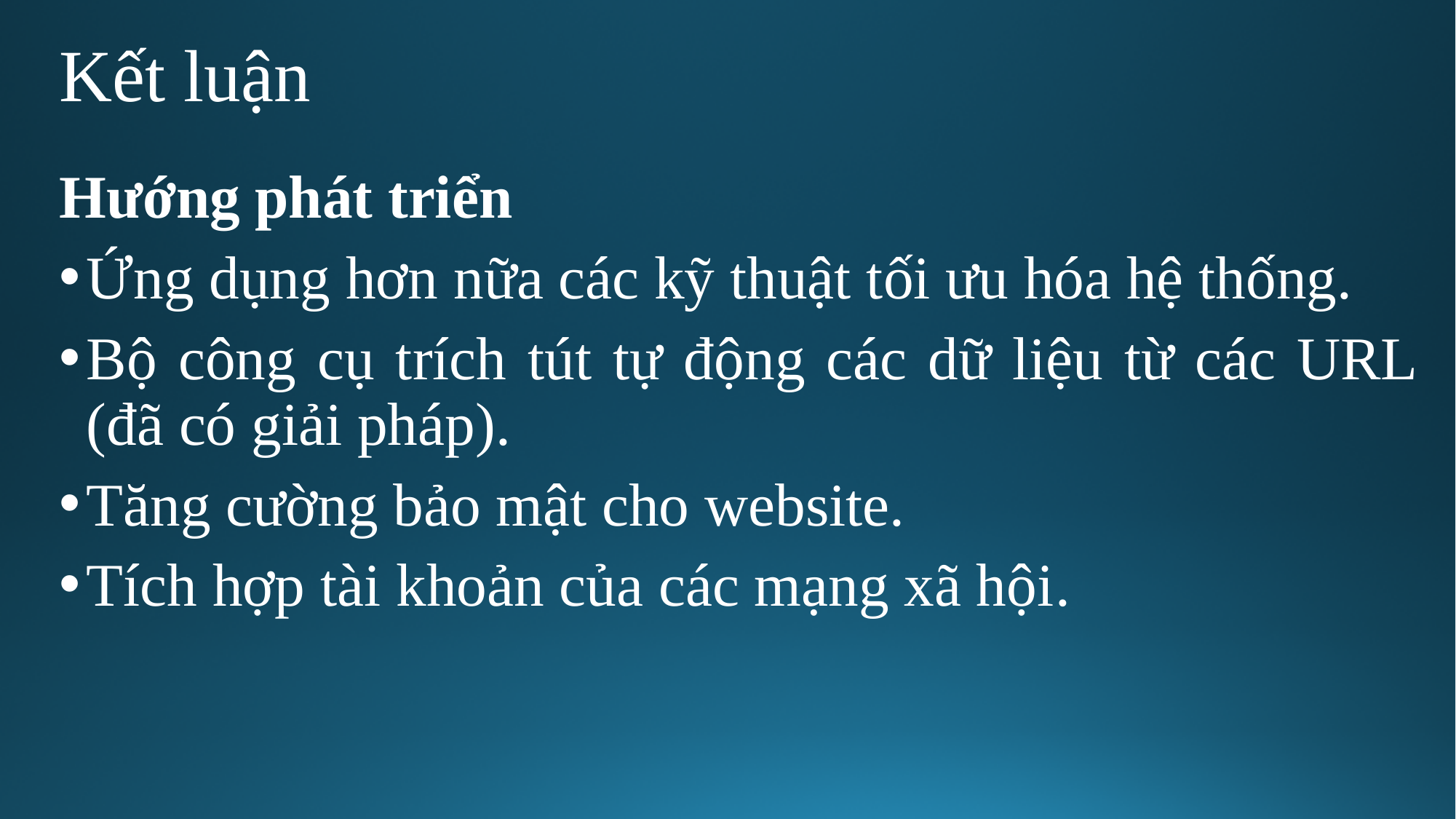

# Kết luận
Hướng phát triển
Ứng dụng hơn nữa các kỹ thuật tối ưu hóa hệ thống.
Bộ công cụ trích tút tự động các dữ liệu từ các URL (đã có giải pháp).
Tăng cường bảo mật cho website.
Tích hợp tài khoản của các mạng xã hội.